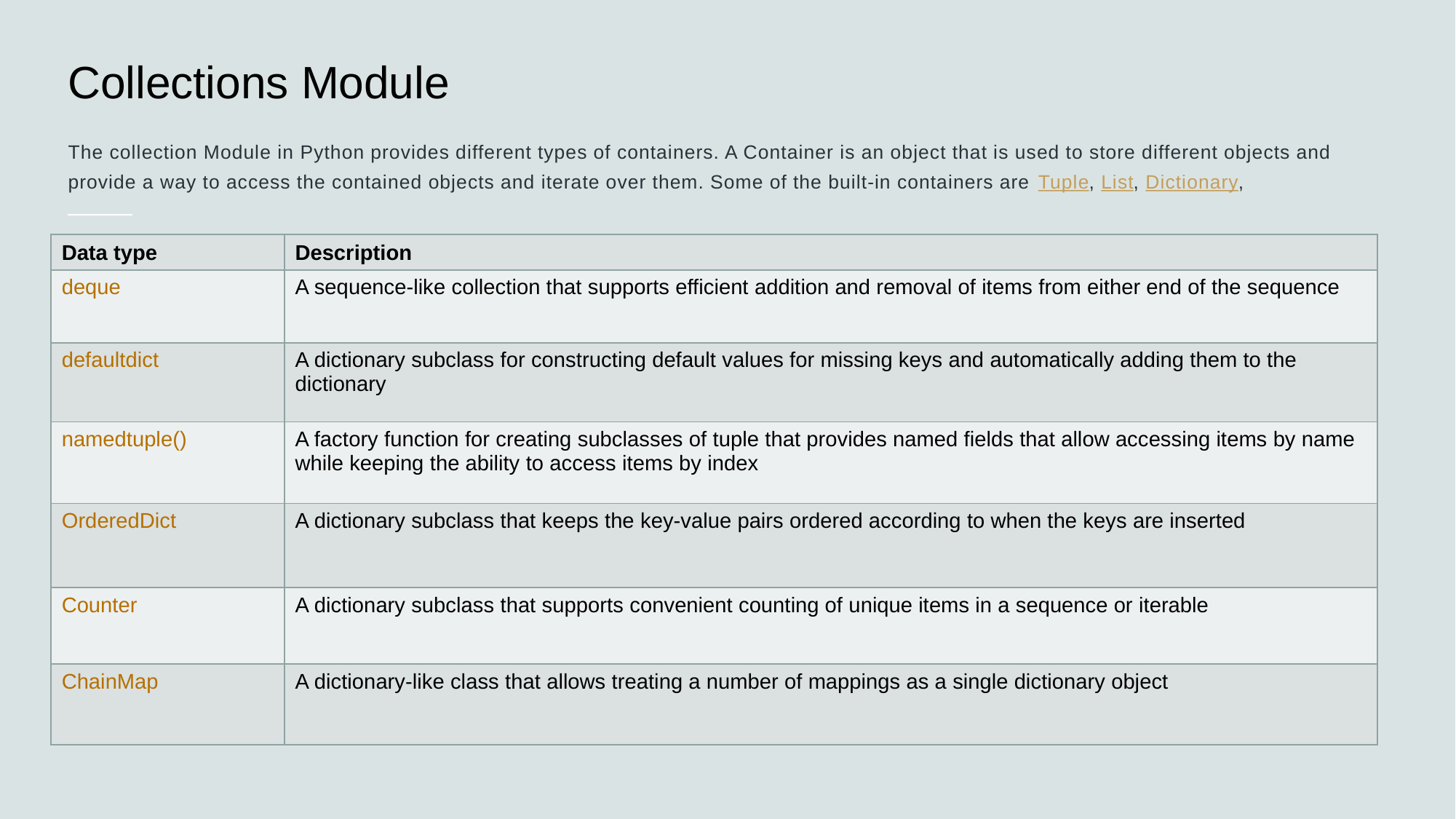

# Collections Module
The collection Module in Python provides different types of containers. A Container is an object that is used to store different objects and provide a way to access the contained objects and iterate over them. Some of the built-in containers are Tuple, List, Dictionary,
| Data type | Description |
| --- | --- |
| deque | A sequence-like collection that supports efficient addition and removal of items from either end of the sequence |
| defaultdict | A dictionary subclass for constructing default values for missing keys and automatically adding them to the dictionary |
| namedtuple() | A factory function for creating subclasses of tuple that provides named fields that allow accessing items by name while keeping the ability to access items by index |
| OrderedDict | A dictionary subclass that keeps the key-value pairs ordered according to when the keys are inserted |
| Counter | A dictionary subclass that supports convenient counting of unique items in a sequence or iterable |
| ChainMap | A dictionary-like class that allows treating a number of mappings as a single dictionary object |